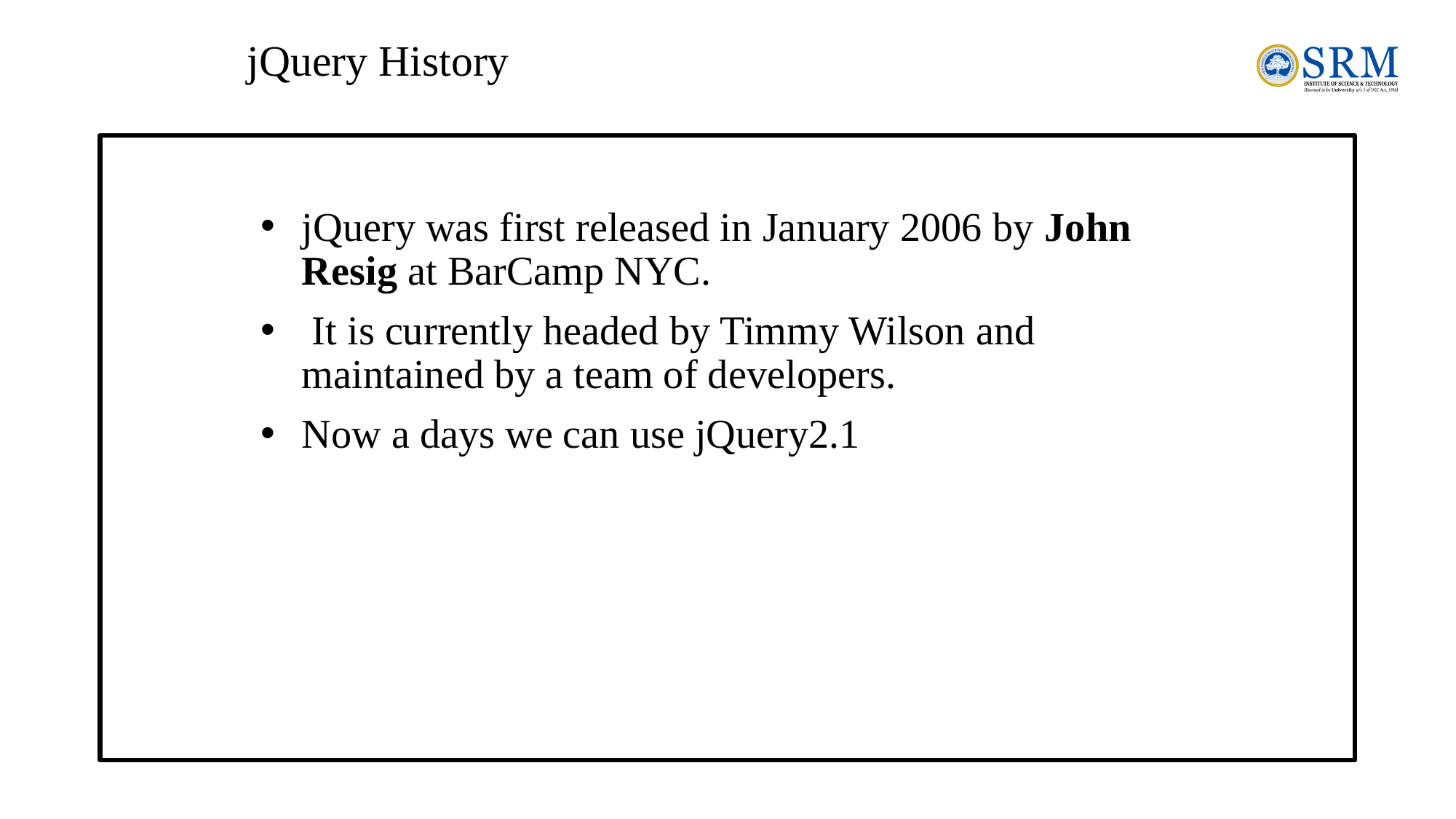

# jQuery History

jQuery was first released in January 2006 by John Resig at BarCamp NYC.
 It is currently headed by Timmy Wilson and maintained by a team of developers.
Now a days we can use jQuery2.1